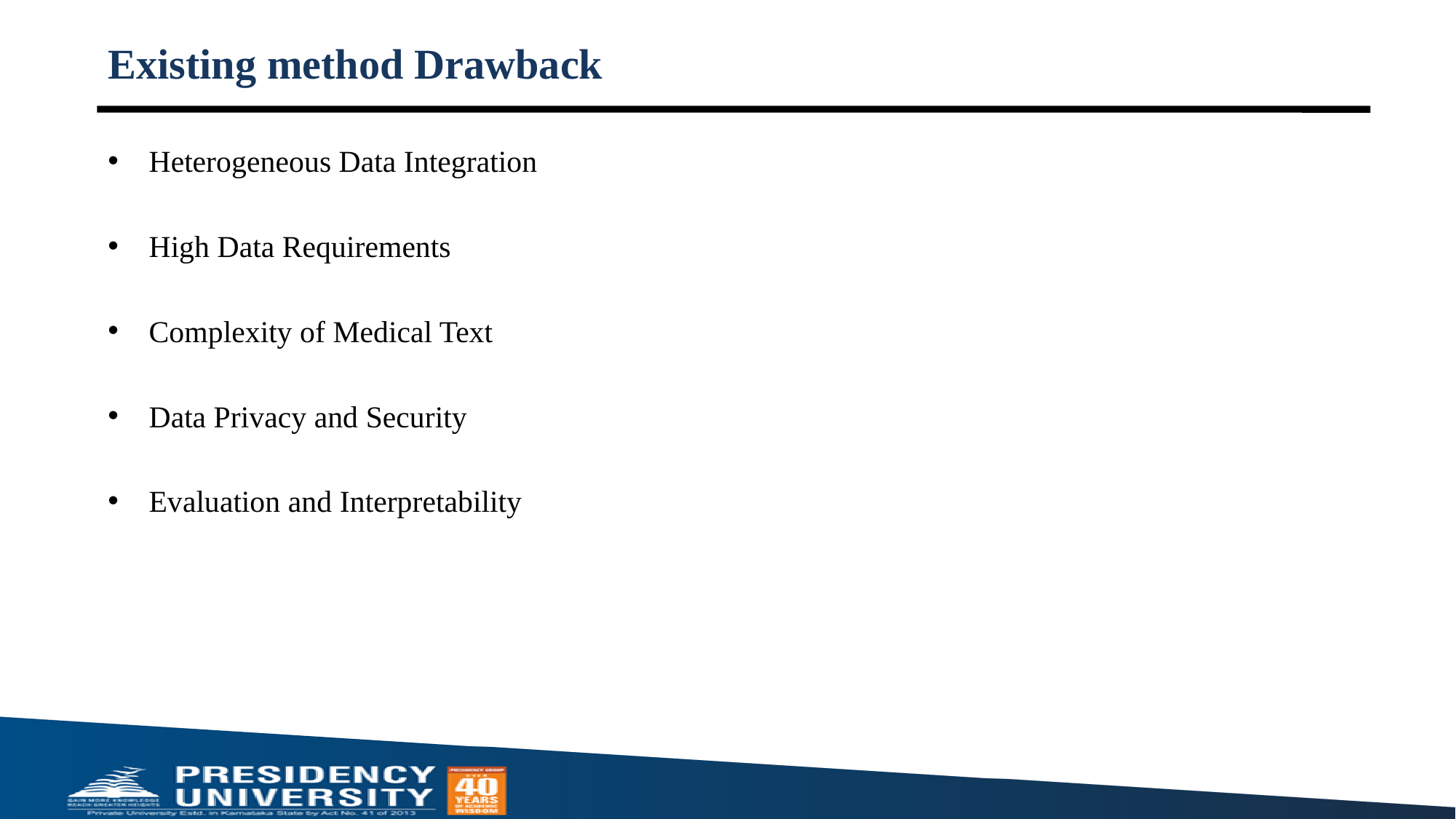

# Existing method Drawback
Heterogeneous Data Integration

High Data Requirements

Complexity of Medical Text

Data Privacy and Security

Evaluation and Interpretability